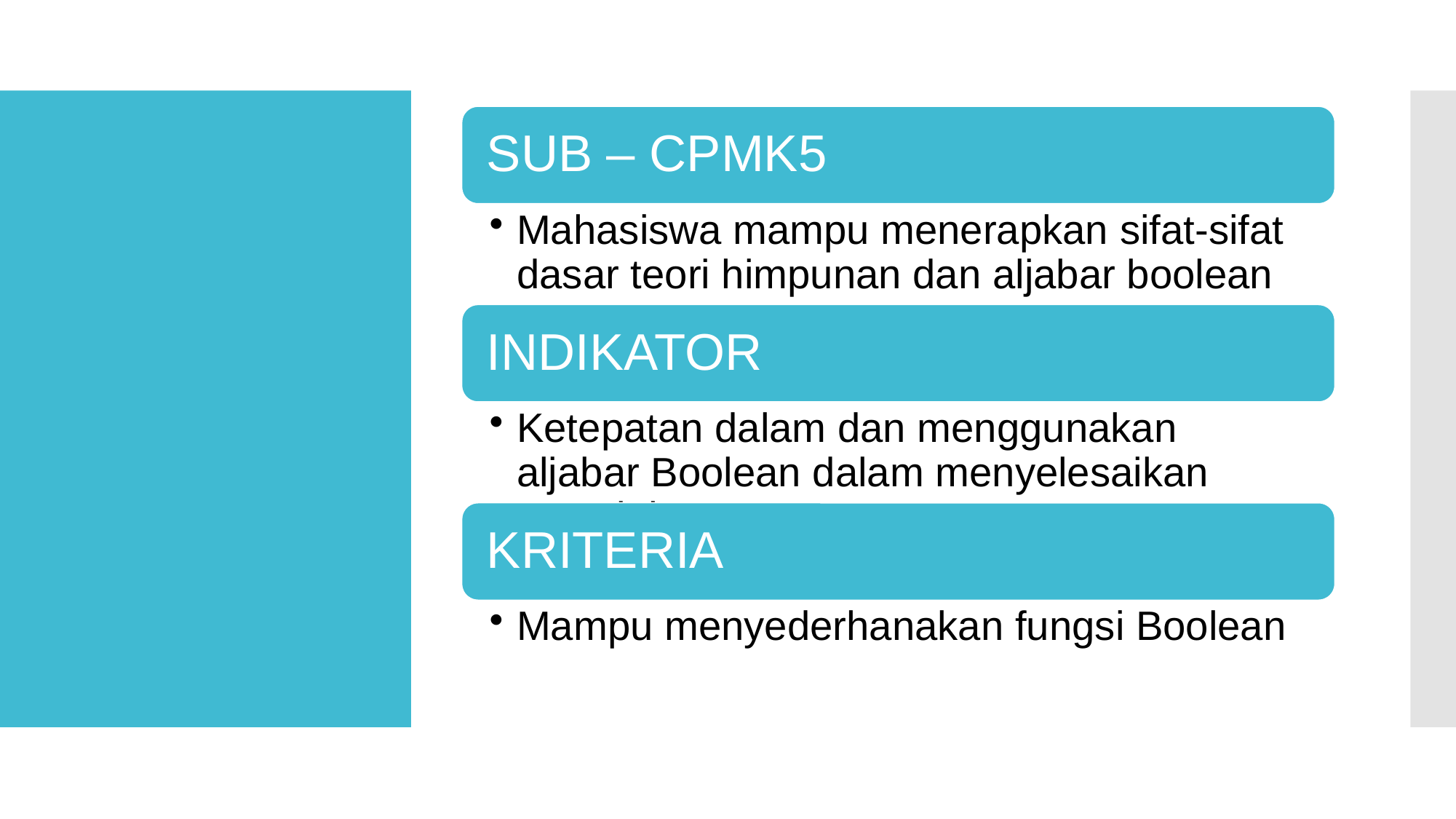

SUB – CPMK5
Mahasiswa mampu menerapkan sifat-sifat dasar teori himpunan dan aljabar boolean
INDIKATOR
Ketepatan dalam dan menggunakan aljabar Boolean dalam menyelesaikan masalah
KRITERIA
Mampu menyederhanakan fungsi Boolean

#